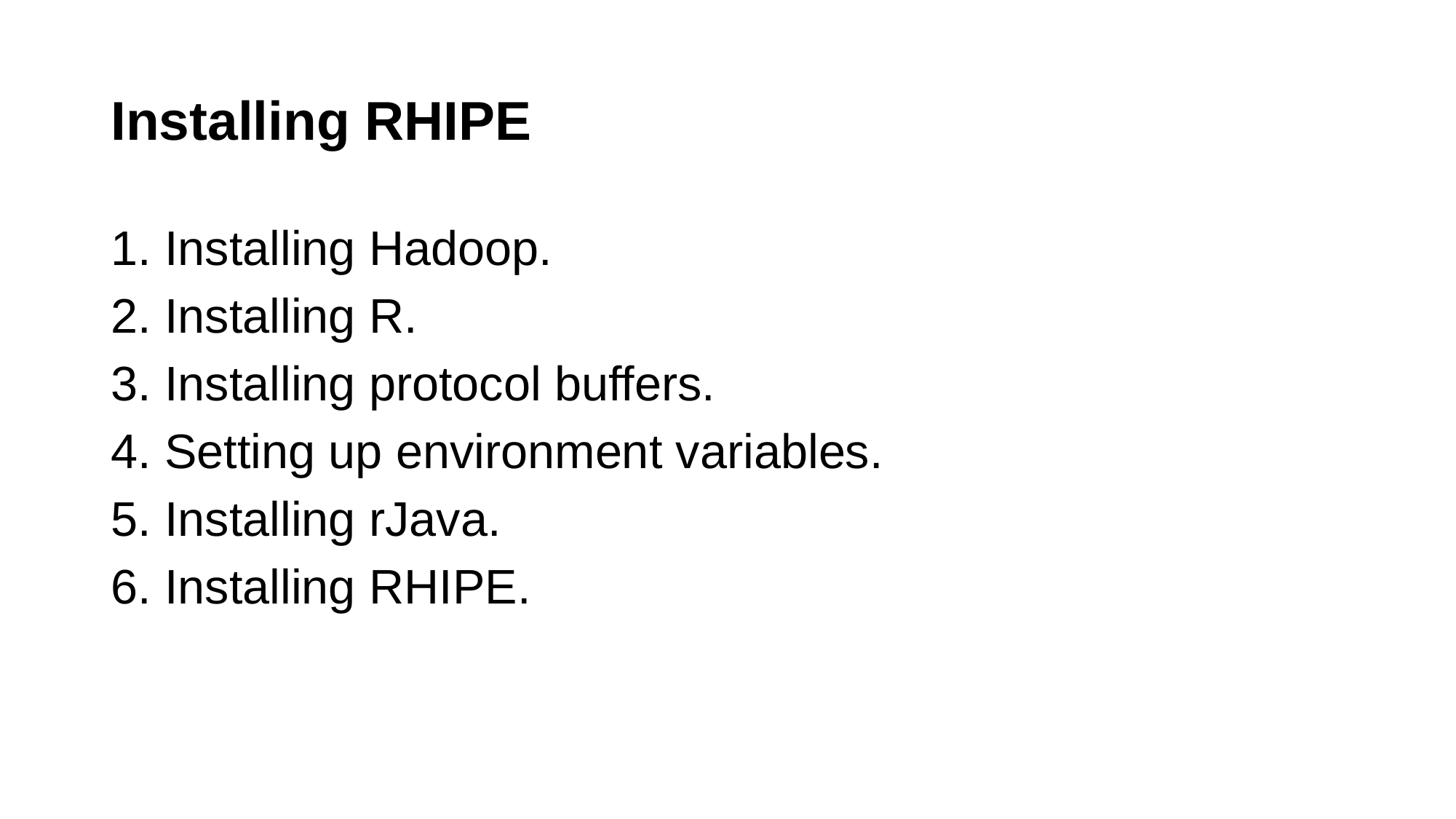

# Installing RHIPE
1. Installing Hadoop.
2. Installing R.
3. Installing protocol buffers.
4. Setting up environment variables.
5. Installing rJava.
6. Installing RHIPE.